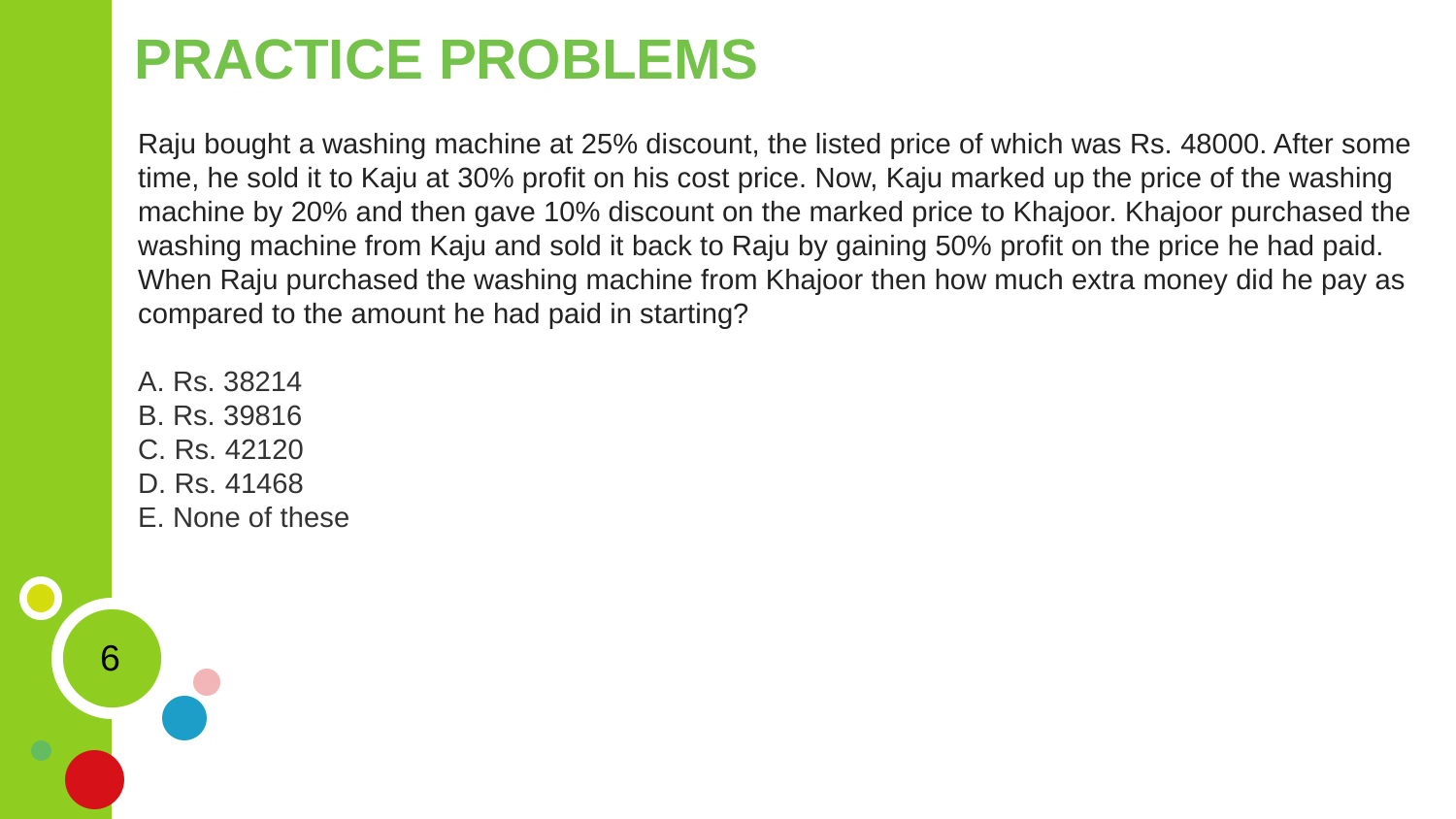

# PRACTICE PROBLEMS
Raju bought a washing machine at 25% discount, the listed price of which was Rs. 48000. After some time, he sold it to Kaju at 30% profit on his cost price. Now, Kaju marked up the price of the washing machine by 20% and then gave 10% discount on the marked price to Khajoor. Khajoor purchased the washing machine from Kaju and sold it back to Raju by gaining 50% profit on the price he had paid. When Raju purchased the washing machine from Khajoor then how much extra money did he pay as compared to the amount he had paid in starting?

A. Rs. 38214
B. Rs. 39816
C. Rs. 42120
D. Rs. 41468
E. None of these
6